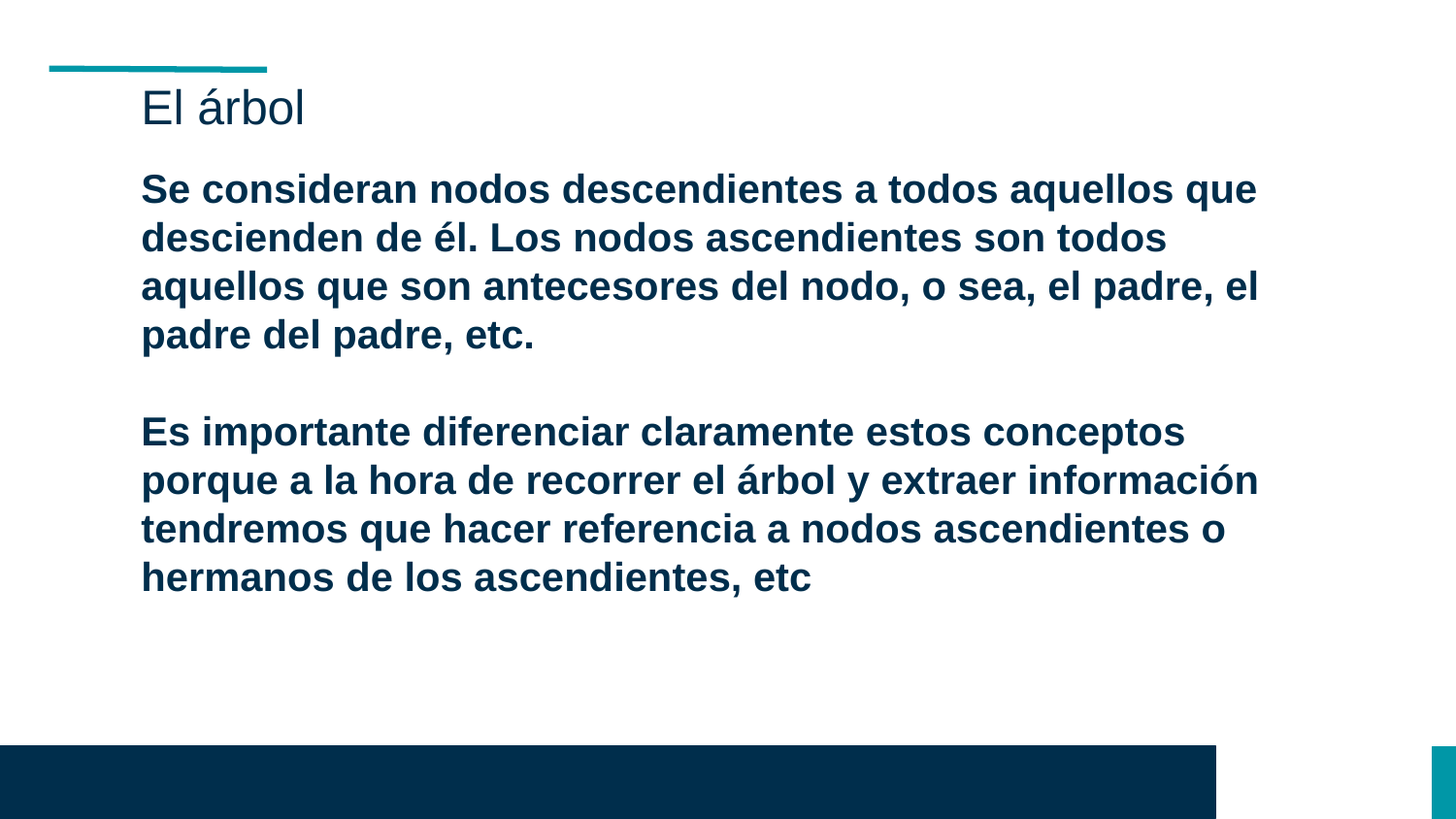

El árbol
Se consideran nodos descendientes a todos aquellos que
descienden de él. Los nodos ascendientes son todos aquellos que son antecesores del nodo, o sea, el padre, el padre del padre, etc.

Es importante diferenciar claramente estos conceptos
porque a la hora de recorrer el árbol y extraer información tendremos que hacer referencia a nodos ascendientes o hermanos de los ascendientes, etc